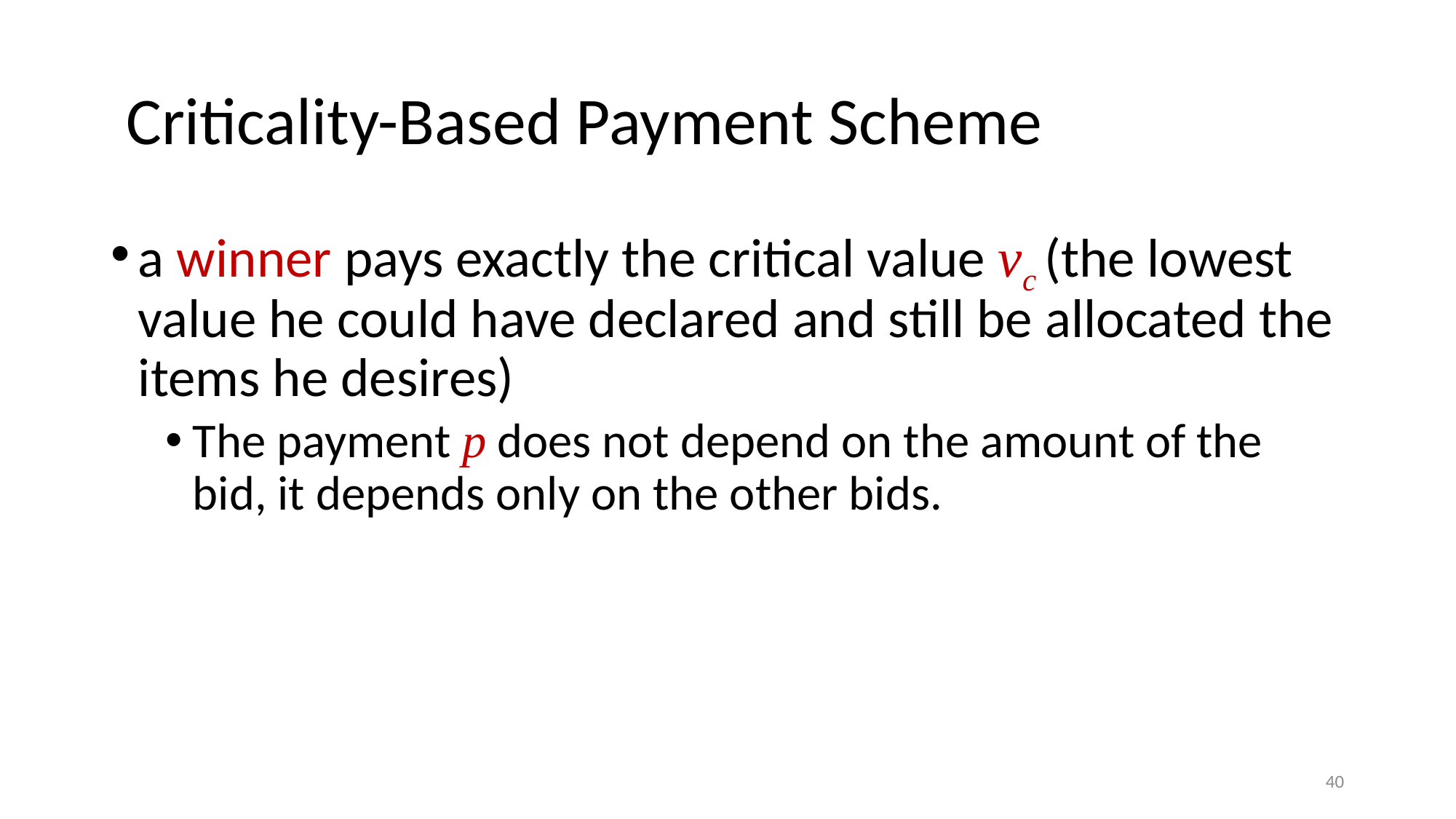

# Criticality-Based Payment Scheme
a winner pays exactly the critical value vc (the lowest value he could have declared and still be allocated the items he desires)
The payment p does not depend on the amount of the bid, it depends only on the other bids.

40